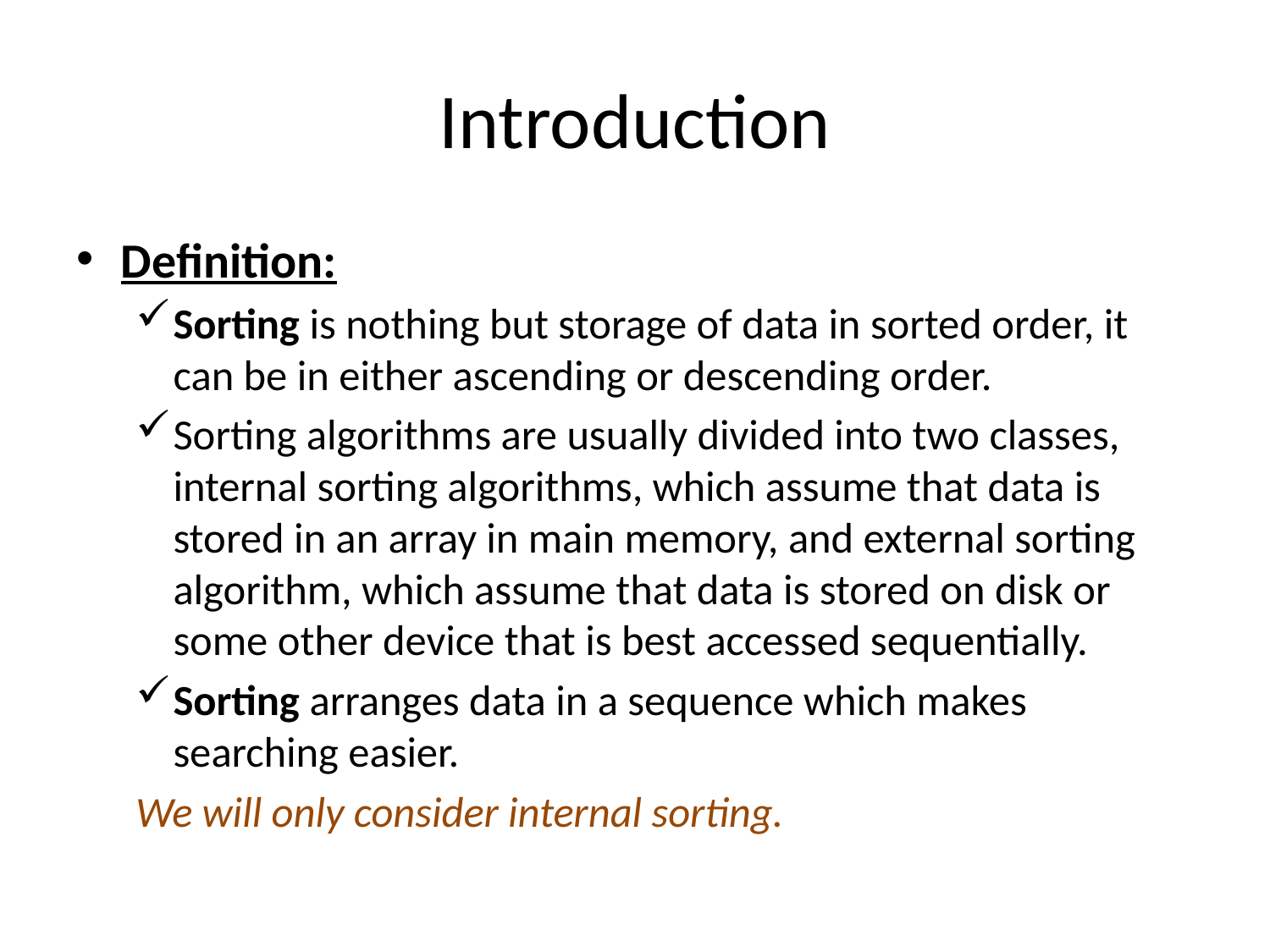

# Introduction
Definition:
Sorting is nothing but storage of data in sorted order, it can be in either ascending or descending order.
Sorting algorithms are usually divided into two classes, internal sorting algorithms, which assume that data is stored in an array in main memory, and external sorting algorithm, which assume that data is stored on disk or some other device that is best accessed sequentially.
Sorting arranges data in a sequence which makes searching easier.
We will only consider internal sorting.